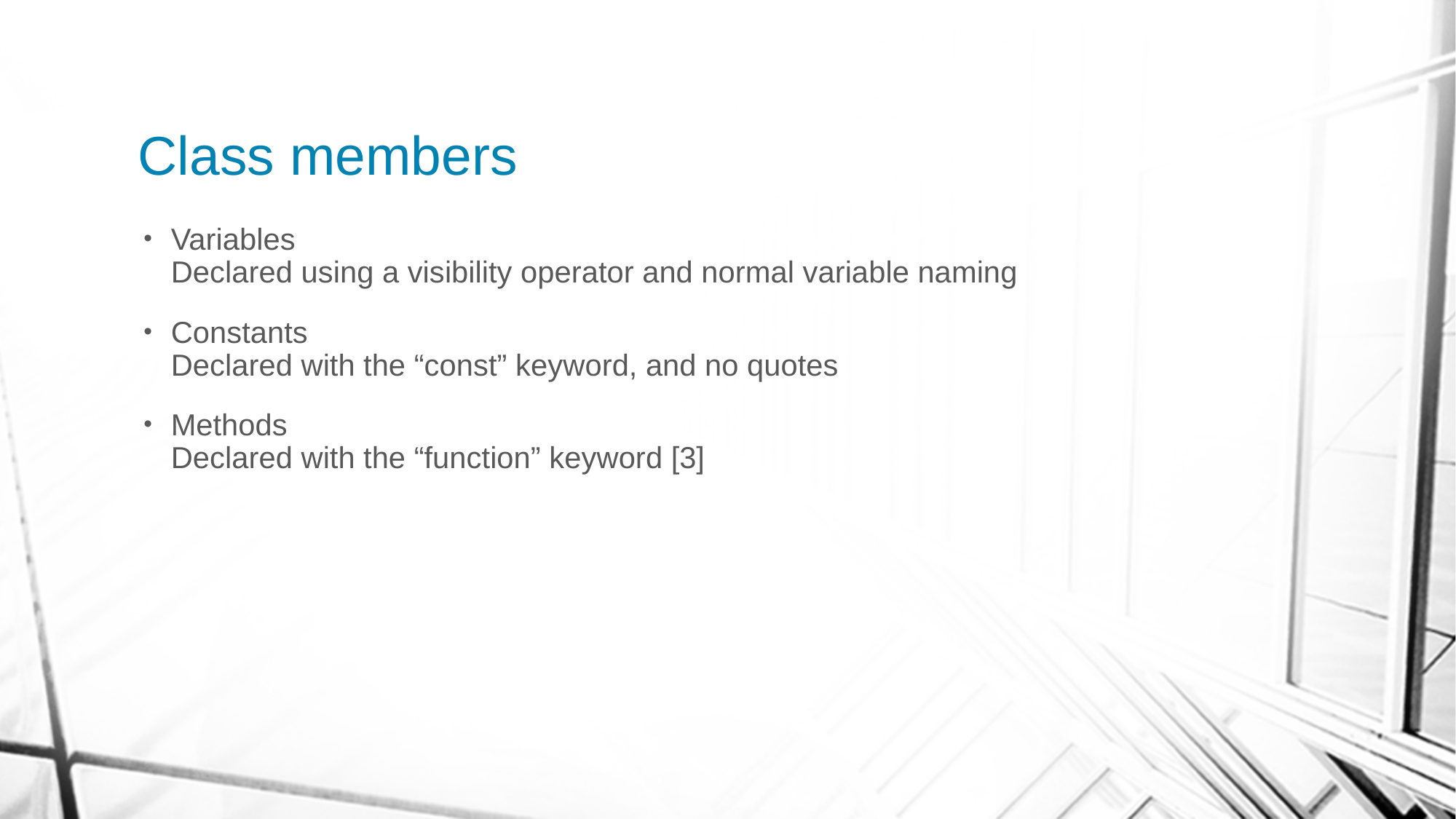

# Class members
Variables
Declared using a visibility operator and normal variable naming
Constants
Declared with the “const” keyword, and no quotes
Methods
Declared with the “function” keyword [3]